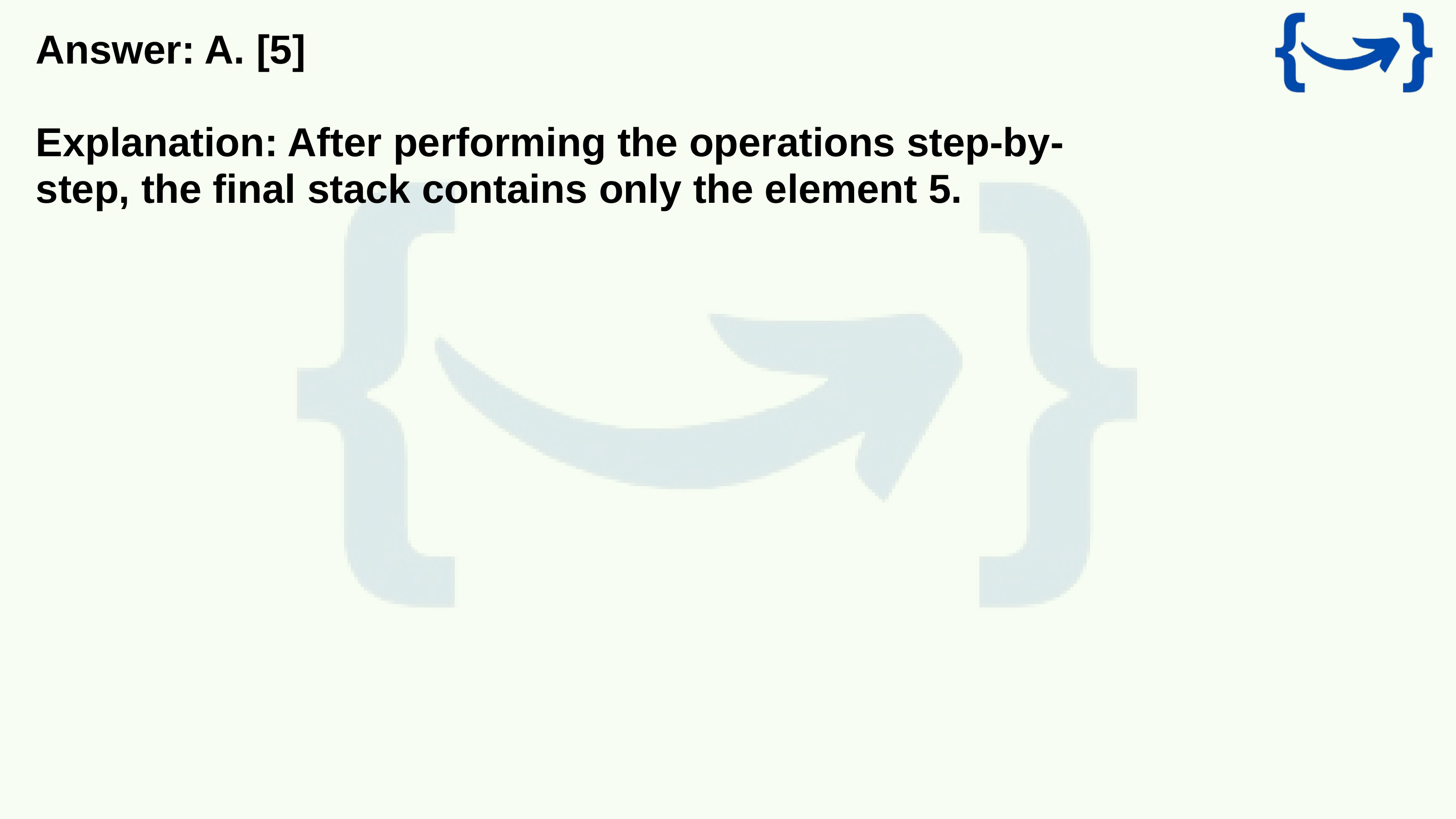

Answer: A. [5]

Explanation: After performing the operations step-by-step, the final stack contains only the element 5.